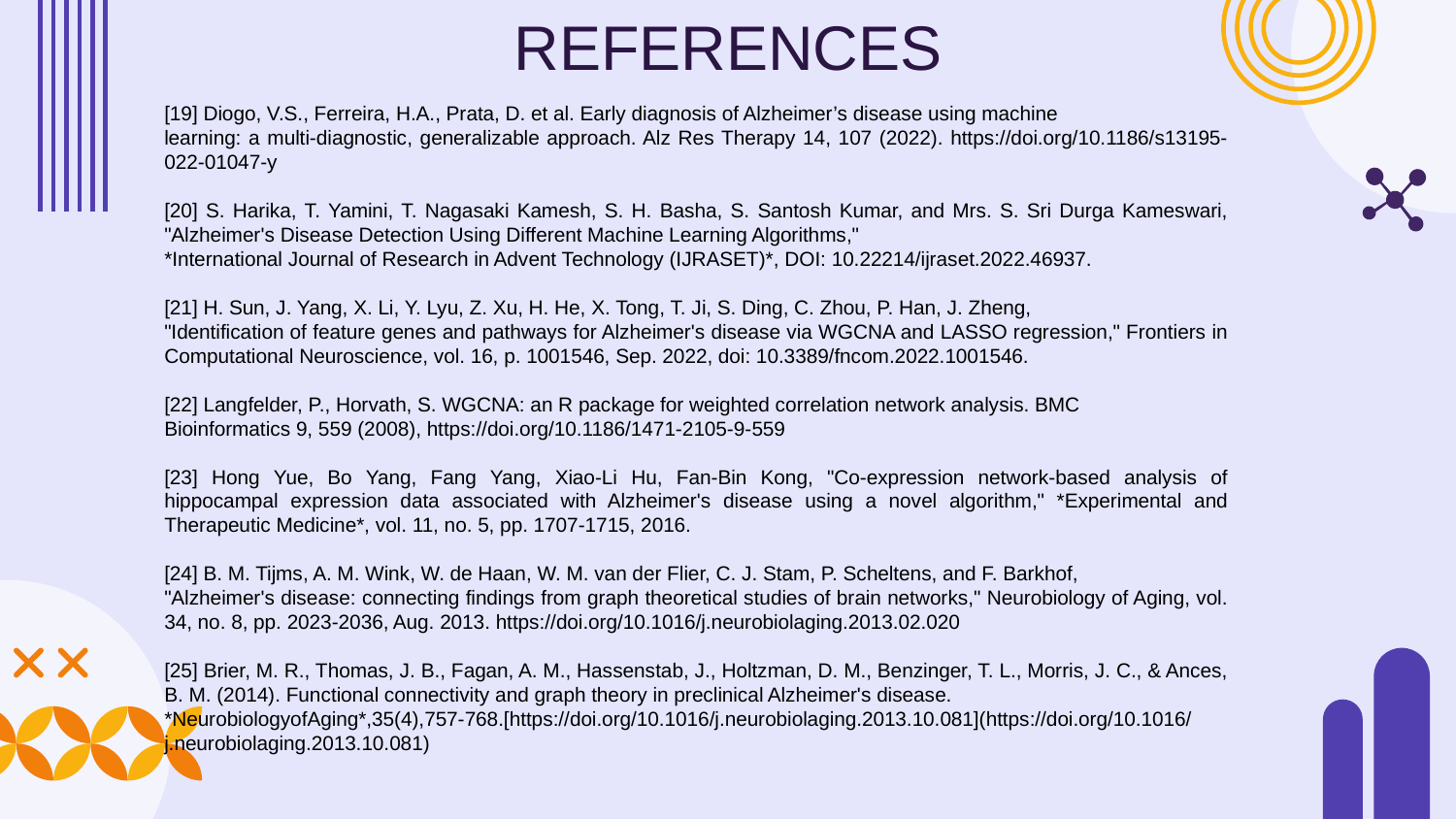

# REFERENCES
[19] Diogo, V.S., Ferreira, H.A., Prata, D. et al. Early diagnosis of Alzheimer’s disease using machine
learning: a multi-diagnostic, generalizable approach. Alz Res Therapy 14, 107 (2022). https://doi.org/10.1186/s13195-022-01047-y

[20] S. Harika, T. Yamini, T. Nagasaki Kamesh, S. H. Basha, S. Santosh Kumar, and Mrs. S. Sri Durga Kameswari, "Alzheimer's Disease Detection Using Different Machine Learning Algorithms,"
*International Journal of Research in Advent Technology (IJRASET)*, DOI: 10.22214/ijraset.2022.46937.

[21] H. Sun, J. Yang, X. Li, Y. Lyu, Z. Xu, H. He, X. Tong, T. Ji, S. Ding, C. Zhou, P. Han, J. Zheng,
"Identification of feature genes and pathways for Alzheimer's disease via WGCNA and LASSO regression," Frontiers in Computational Neuroscience, vol. 16, p. 1001546, Sep. 2022, doi: 10.3389/fncom.2022.1001546.

[22] Langfelder, P., Horvath, S. WGCNA: an R package for weighted correlation network analysis. BMC
Bioinformatics 9, 559 (2008), https://doi.org/10.1186/1471-2105-9-559

[23] Hong Yue, Bo Yang, Fang Yang, Xiao-Li Hu, Fan-Bin Kong, "Co-expression network-based analysis of hippocampal expression data associated with Alzheimer's disease using a novel algorithm," *Experimental and Therapeutic Medicine*, vol. 11, no. 5, pp. 1707-1715, 2016.

[24] B. M. Tijms, A. M. Wink, W. de Haan, W. M. van der Flier, C. J. Stam, P. Scheltens, and F. Barkhof,
"Alzheimer's disease: connecting findings from graph theoretical studies of brain networks," Neurobiology of Aging, vol. 34, no. 8, pp. 2023-2036, Aug. 2013. https://doi.org/10.1016/j.neurobiolaging.2013.02.020

[25] Brier, M. R., Thomas, J. B., Fagan, A. M., Hassenstab, J., Holtzman, D. M., Benzinger, T. L., Morris, J. C., & Ances, B. M. (2014). Functional connectivity and graph theory in preclinical Alzheimer's disease.
*NeurobiologyofAging*,35(4),757-768.[https://doi.org/10.1016/j.neurobiolaging.2013.10.081](https://doi.org/10.1016/j.neurobiolaging.2013.10.081)